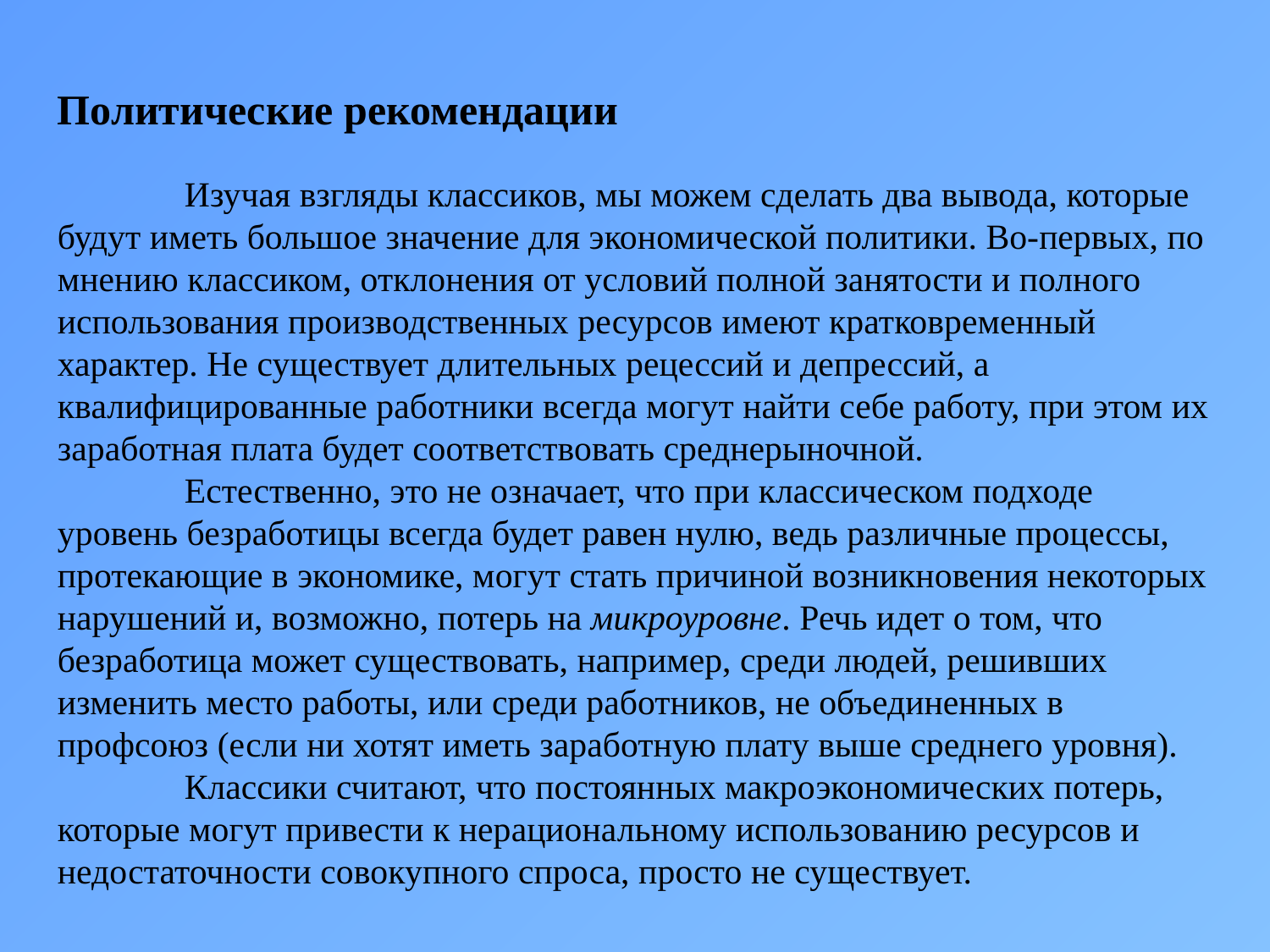

Политические рекомендации

	Изучая взгляды классиков, мы можем сделать два вывода, которые будут иметь большое значение для экономической политики. Во-первых, по мнению классиком, отклонения от условий полной занятости и полного использования производственных ресурсов имеют кратковременный характер. Не существует длительных рецессий и депрессий, а квалифицированные работники всегда могут найти себе работу, при этом их заработная плата будет соответствовать среднерыночной.
	Естественно, это не означает, что при классическом подходе уровень безработицы всегда будет равен нулю, ведь различные процессы, протекающие в экономике, могут стать причиной возникновения некоторых нарушений и, возможно, потерь на микроуровне. Речь идет о том, что безработица может существовать, например, среди людей, решивших изменить место работы, или среди работников, не объединенных в профсоюз (если ни хотят иметь заработную плату выше среднего уровня).
	Классики считают, что постоянных макроэкономических потерь, которые могут привести к нерациональному использованию ресурсов и недостаточности совокупного спроса, просто не существует.